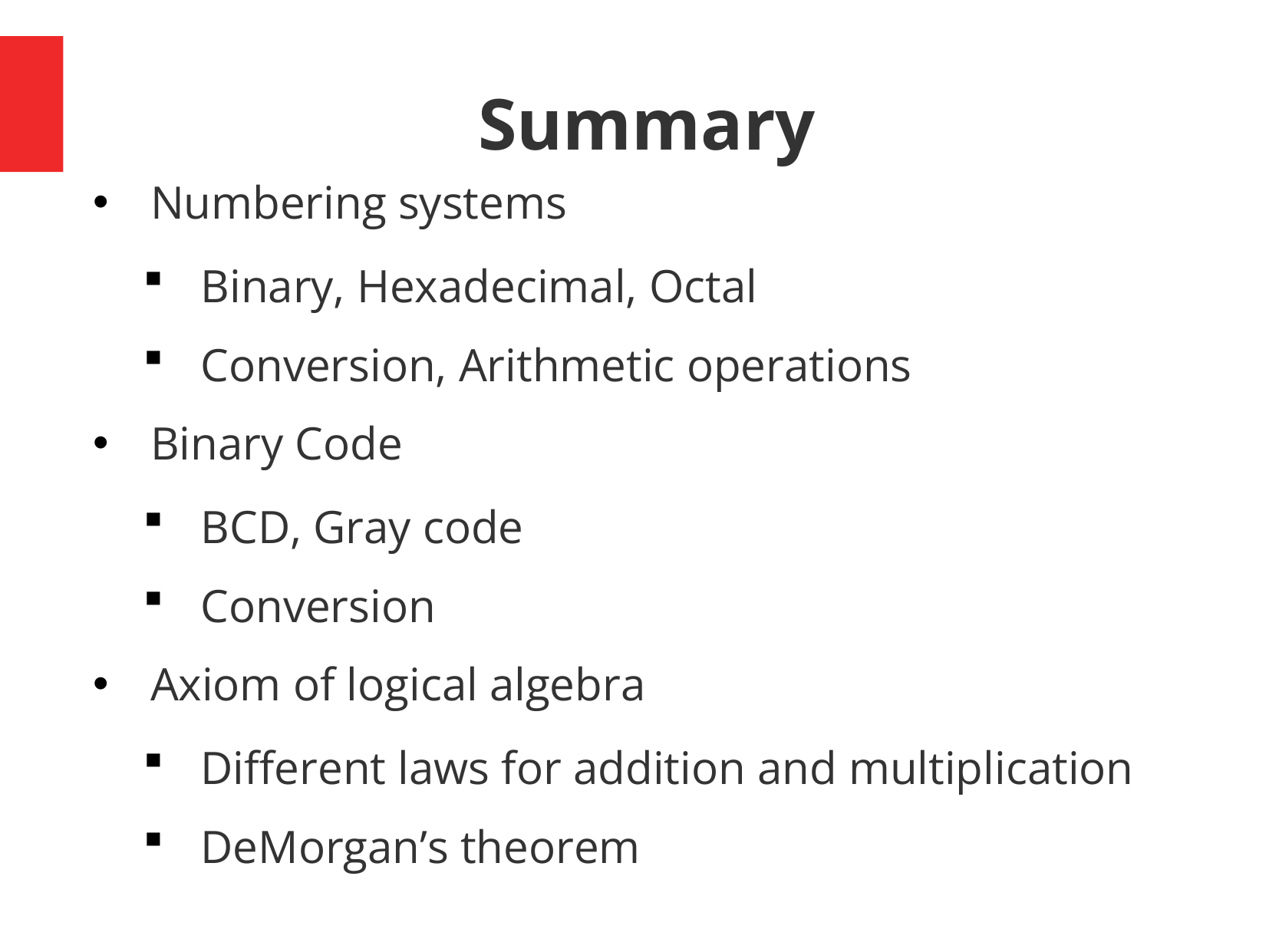

# Summary
Numbering systems
Binary, Hexadecimal, Octal
Conversion, Arithmetic operations
Binary Code
BCD, Gray code
Conversion
Axiom of logical algebra
Different laws for addition and multiplication
DeMorgan’s theorem